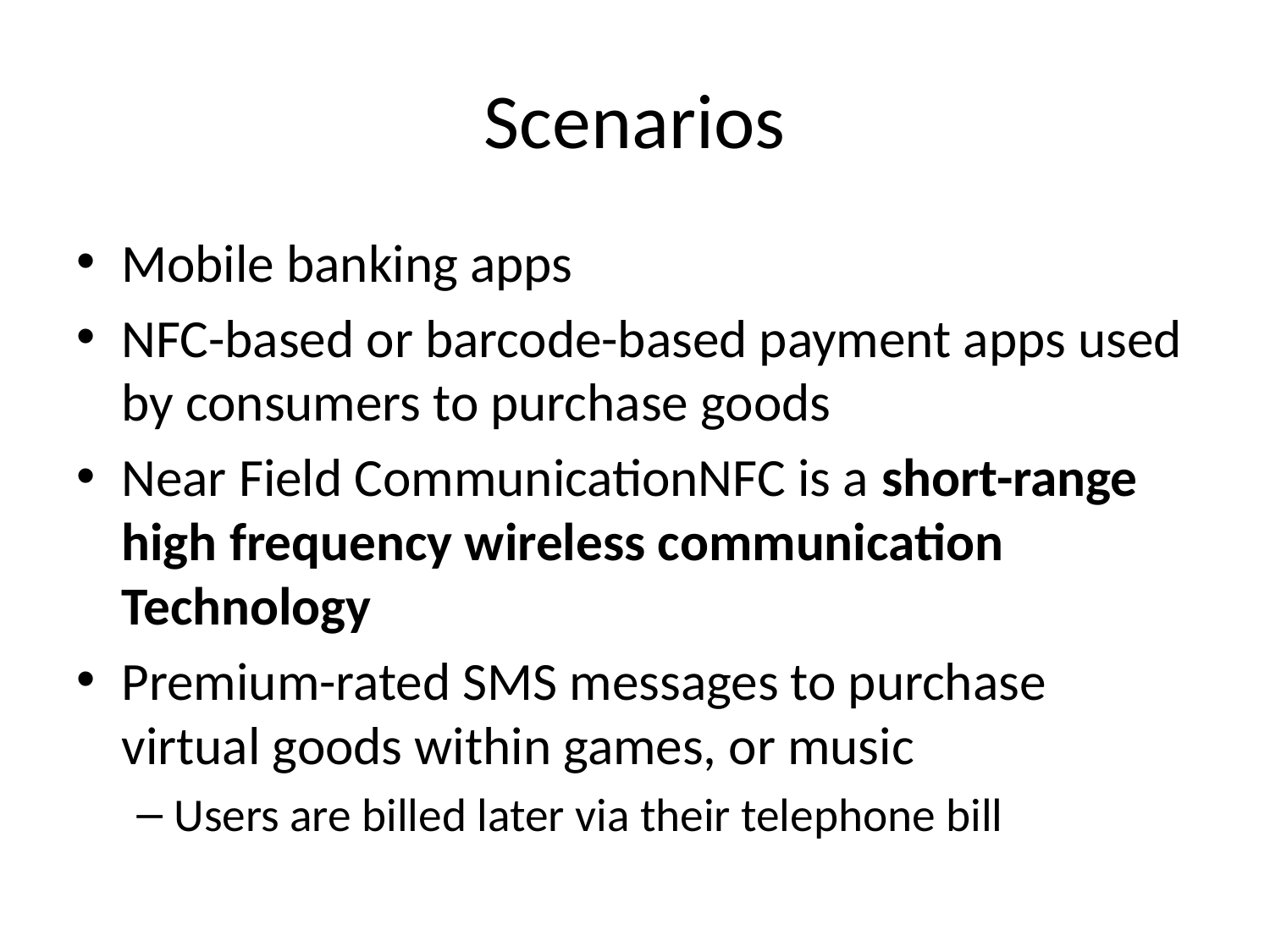

# Scenarios
Mobile banking apps
NFC-based or barcode-based payment apps used by consumers to purchase goods
Near Field CommunicationNFC is a short-range high frequency wireless communication Technology
Premium-rated SMS messages to purchase virtual goods within games, or music
Users are billed later via their telephone bill